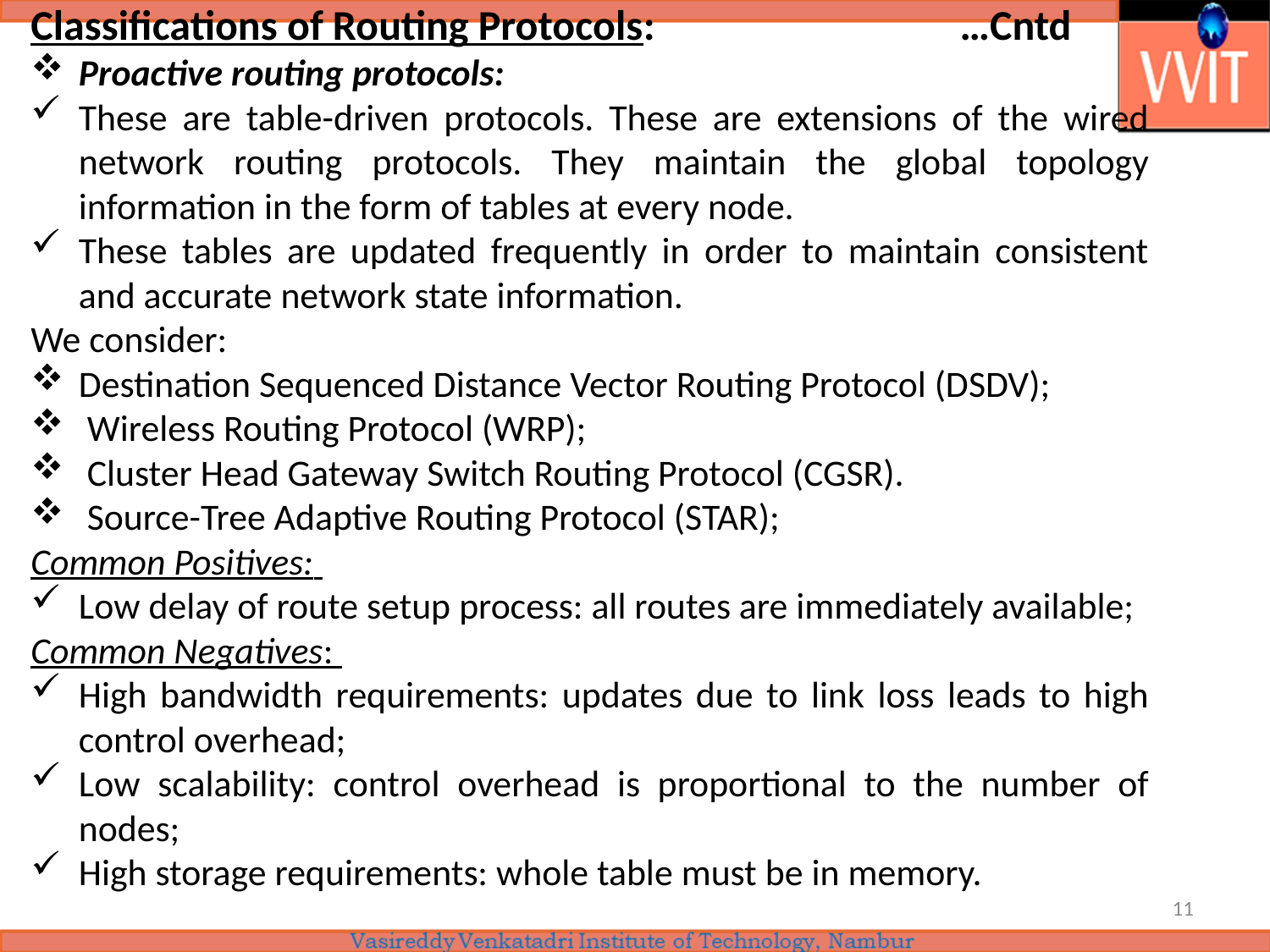

Classifications of Routing Protocols:                                …Cntd
Proactive routing protocols:
These are table-driven protocols. These are extensions of the wired network routing protocols. They maintain the global topology information in the form of tables at every node.
These tables are updated frequently in order to maintain consistent and accurate network state information.
We consider:
Destination Sequenced Distance Vector Routing Protocol (DSDV);
 Wireless Routing Protocol (WRP);
 Cluster Head Gateway Switch Routing Protocol (CGSR).
 Source-Tree Adaptive Routing Protocol (STAR);
Common Positives:
Low delay of route setup process: all routes are immediately available;
Common Negatives:
High bandwidth requirements: updates due to link loss leads to high control overhead;
Low scalability: control overhead is proportional to the number of nodes;
High storage requirements: whole table must be in memory.
11